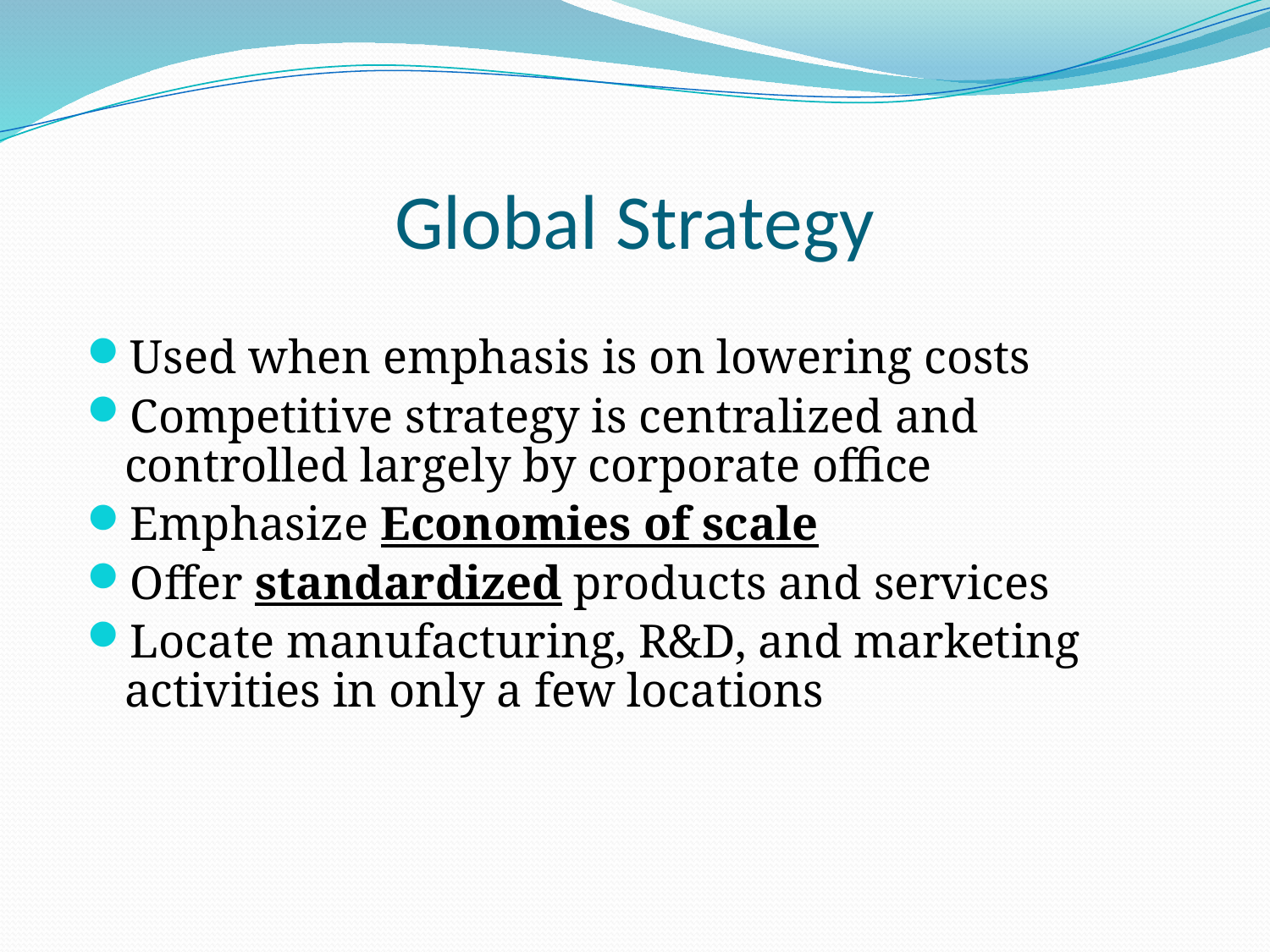

# Global Strategy
Used when emphasis is on lowering costs
Competitive strategy is centralized and controlled largely by corporate office
Emphasize Economies of scale
Offer standardized products and services
Locate manufacturing, R&D, and marketing activities in only a few locations